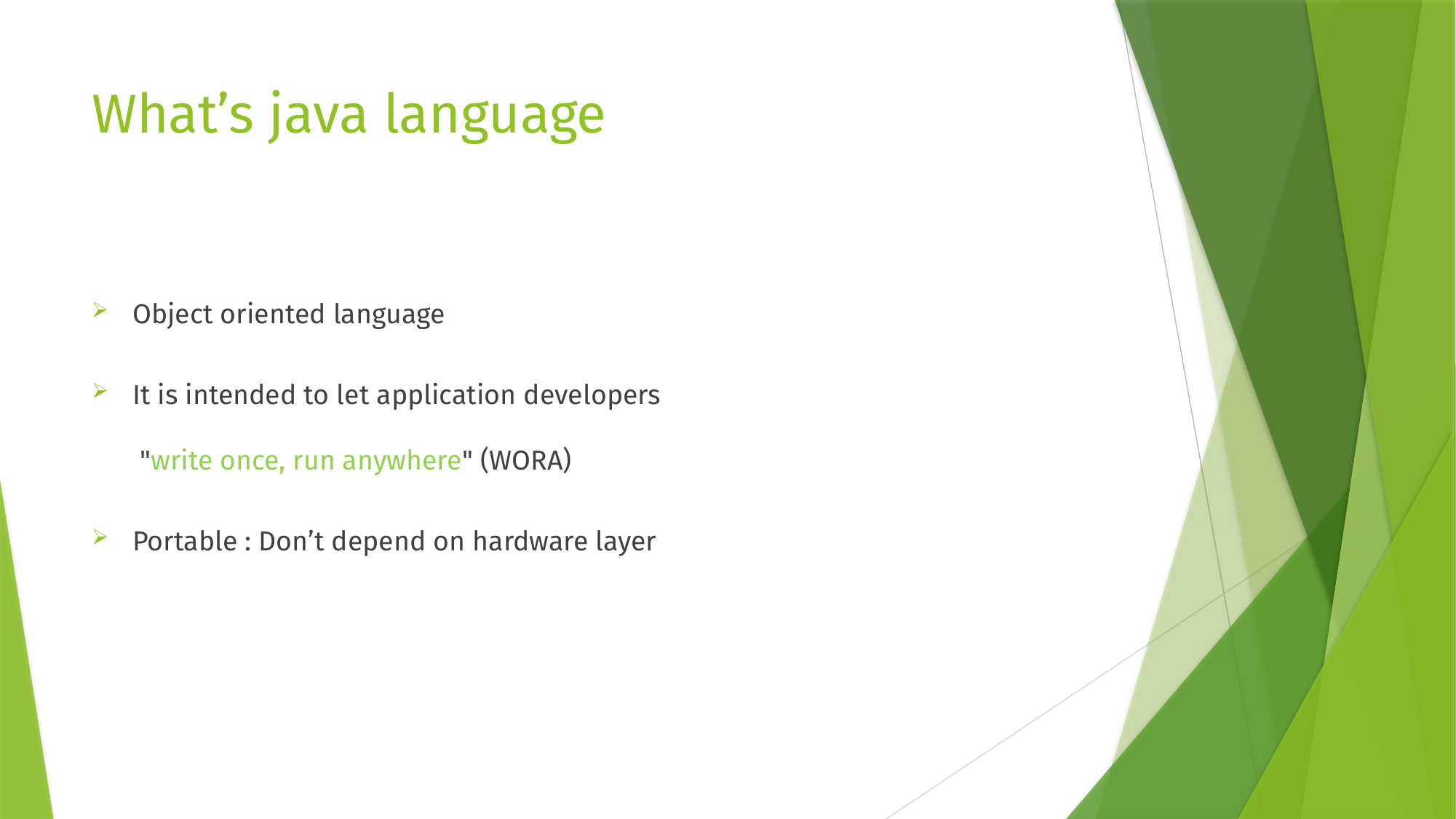

# What’s java language
Object oriented language
It is intended to let application developers
 "write once, run anywhere" (WORA)
Portable : Don’t depend on hardware layer